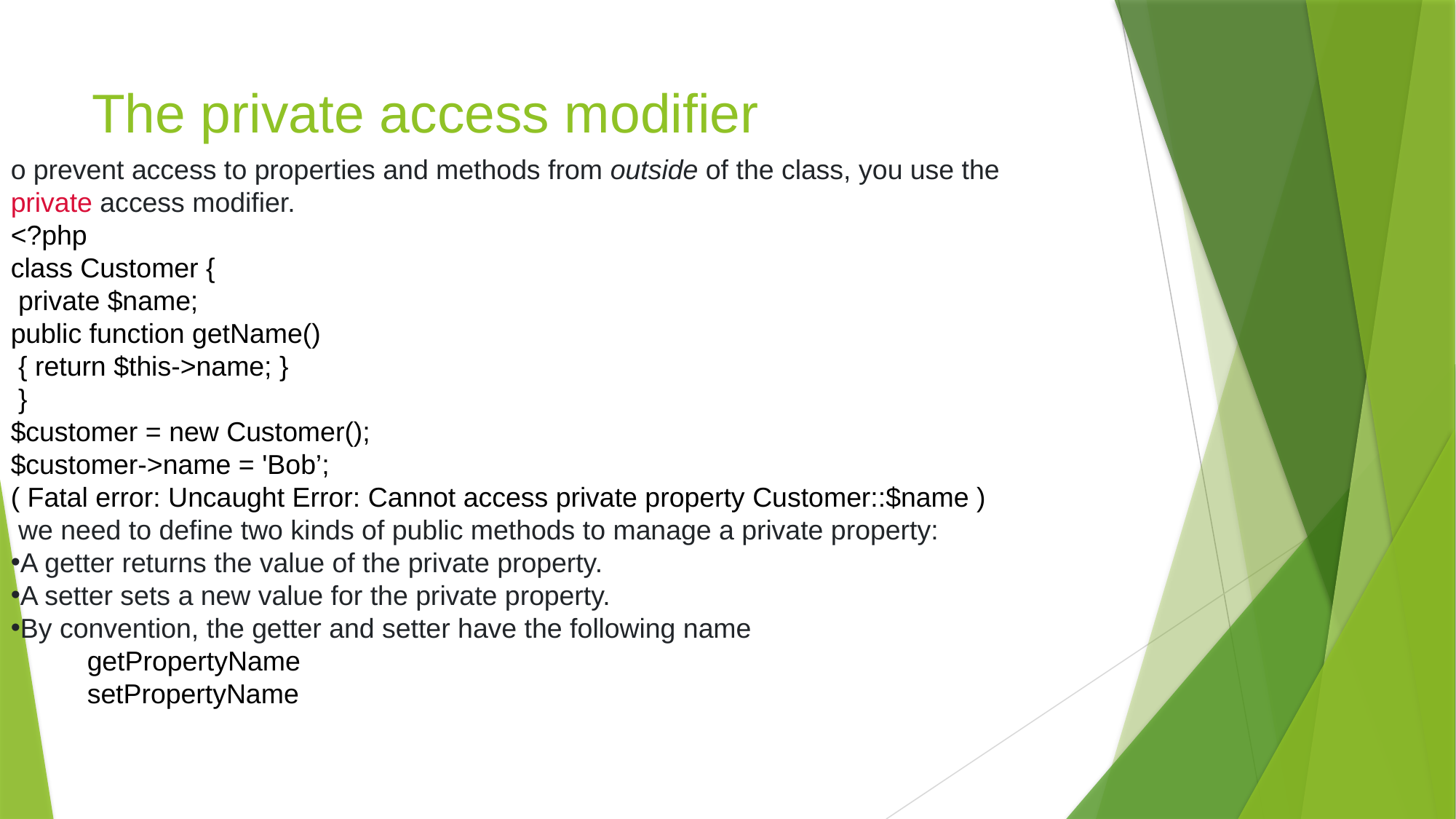

# The private access modifier
o prevent access to properties and methods from outside of the class, you use the  private access modifier.
<?php
class Customer {
 private $name;
public function getName()
 { return $this->name; }
 }
$customer = new Customer();
$customer->name = 'Bob’;
( Fatal error: Uncaught Error: Cannot access private property Customer::$name )
 we need to define two kinds of public methods to manage a private property:
A getter returns the value of the private property.
A setter sets a new value for the private property.
By convention, the getter and setter have the following name
          getPropertyName
          setPropertyName